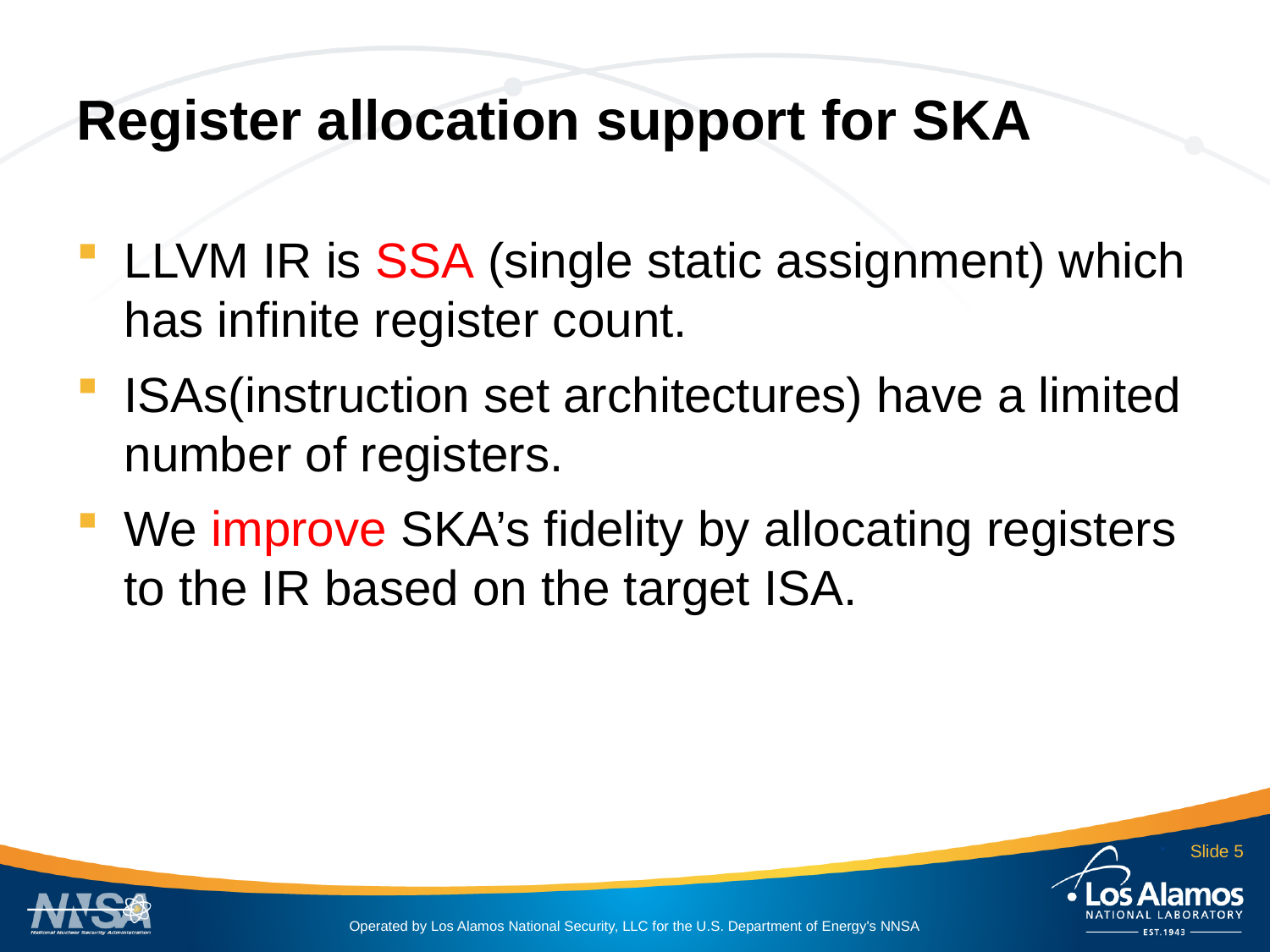

# Register allocation support for SKA
LLVM IR is SSA (single static assignment) which has infinite register count.
ISAs(instruction set architectures) have a limited number of registers.
We improve SKA’s fidelity by allocating registers to the IR based on the target ISA.

Slide 5